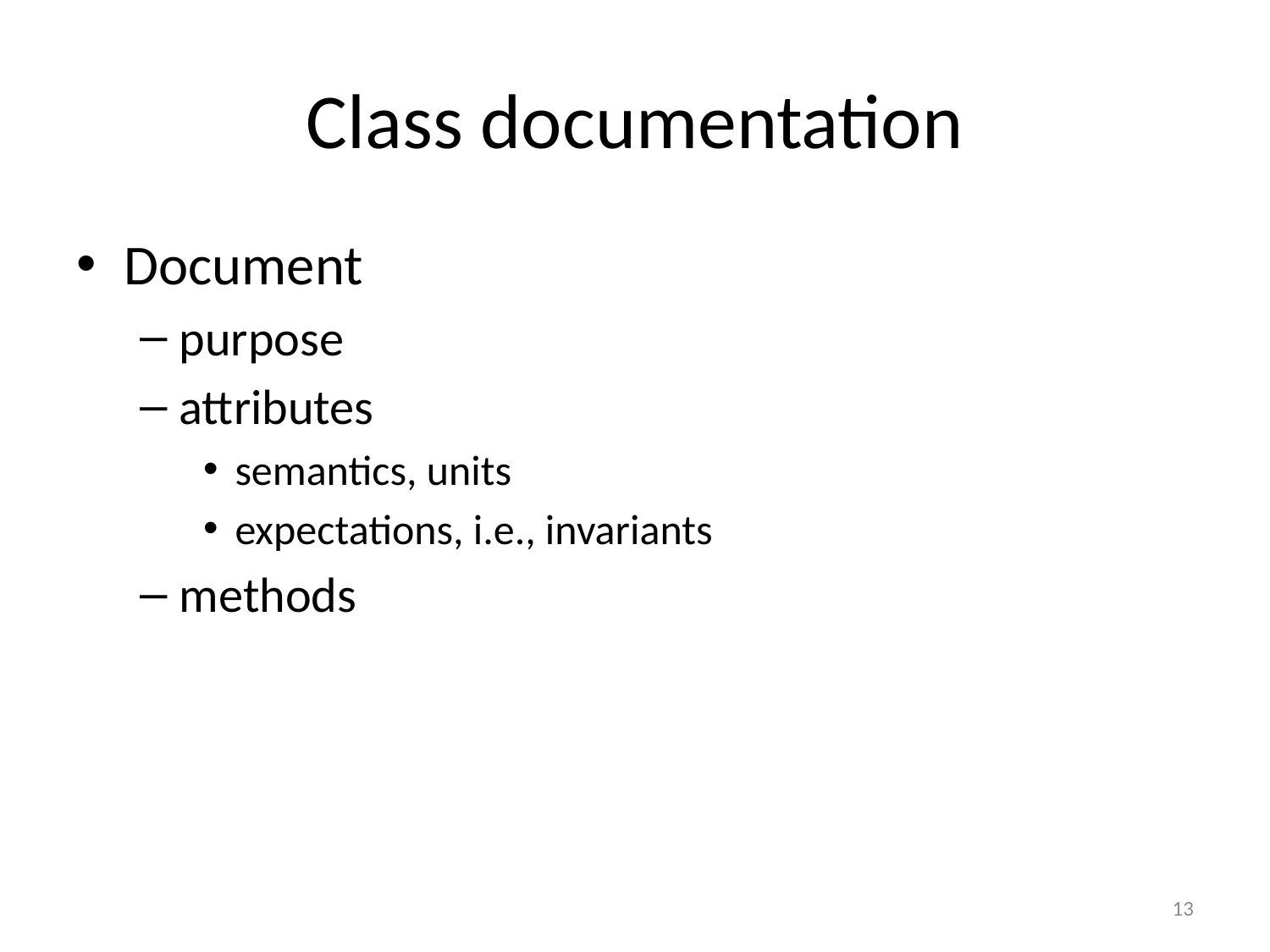

# Class documentation
Document
purpose
attributes
semantics, units
expectations, i.e., invariants
methods

13